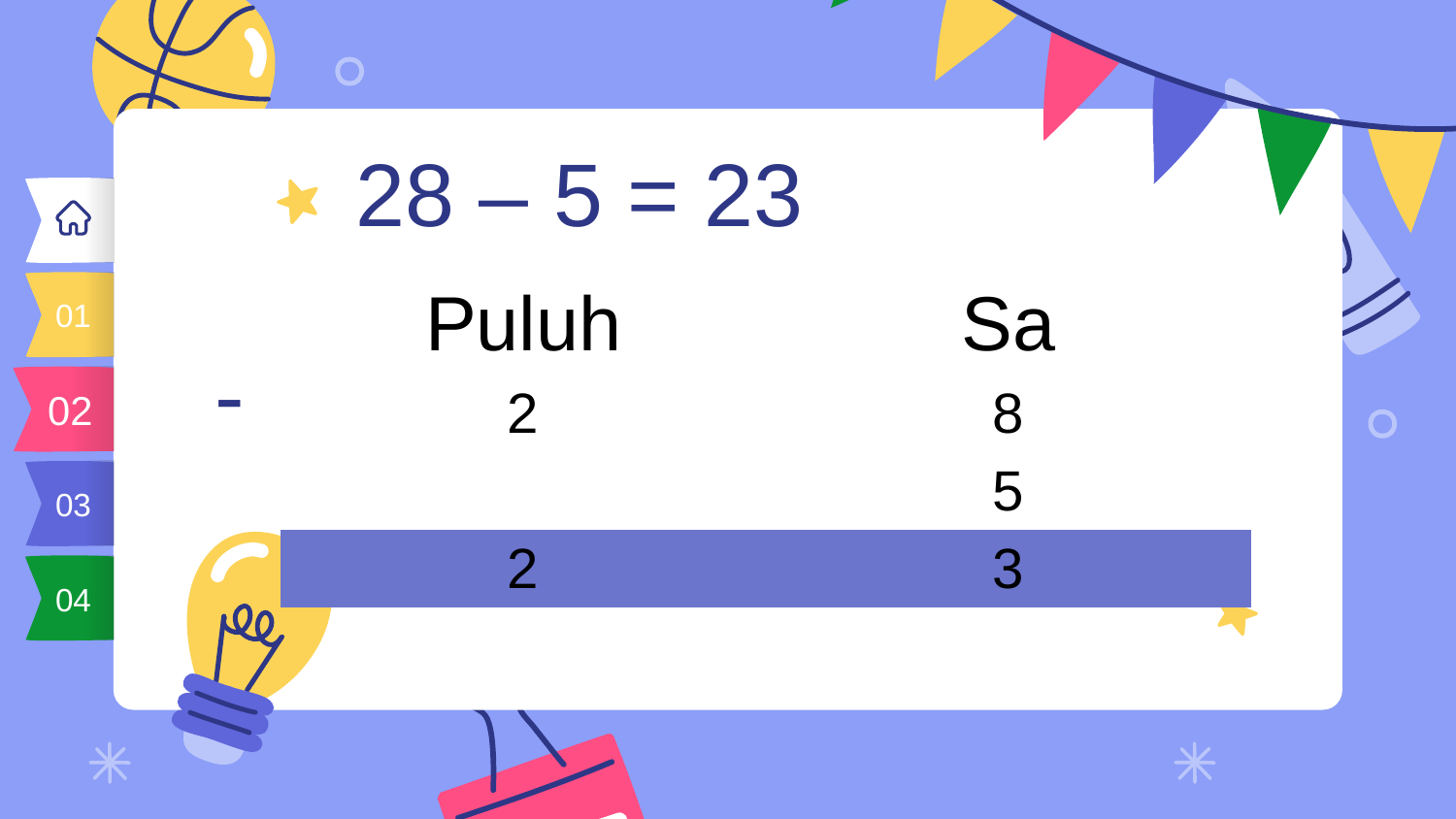

# 28 – 5 = 23

| Puluh | Sa |
| --- | --- |
| 2 | 8 |
|  | 5 |
| 2 | 3 |
01
-

02

03

04